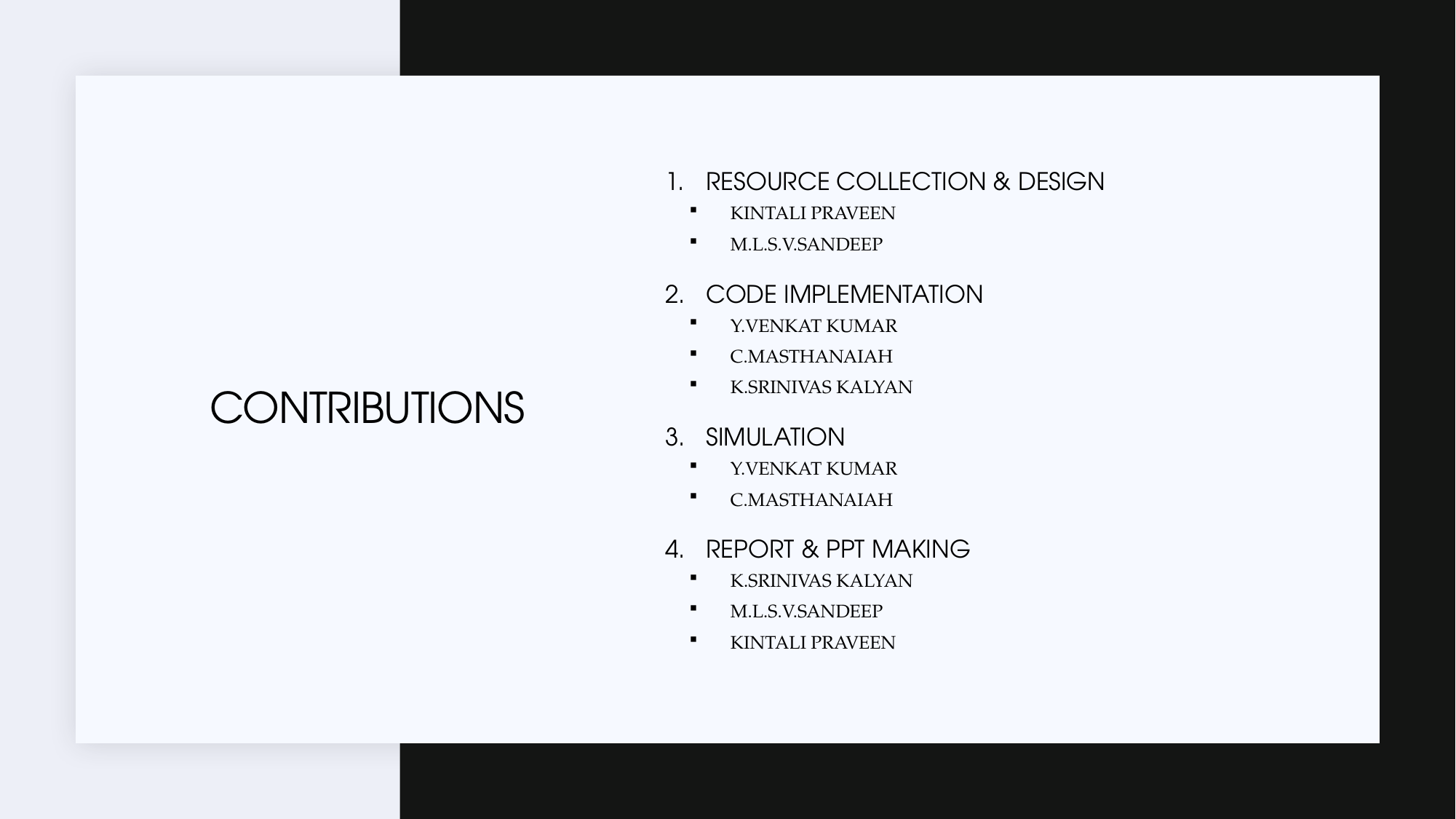

RESOURCE COLLECTION & DESIGN
KINTALI PRAVEEN
M.L.S.V.SANDEEP
CODE IMPLEMENTATION
Y.VENKAT KUMAR
C.MASTHANAIAH
K.SRINIVAS KALYAN
SIMULATION
Y.VENKAT KUMAR
C.MASTHANAIAH
REPORT & PPT MAKING
K.SRINIVAS KALYAN
M.L.S.V.SANDEEP
KINTALI PRAVEEN
# CONTRIBUTIONS